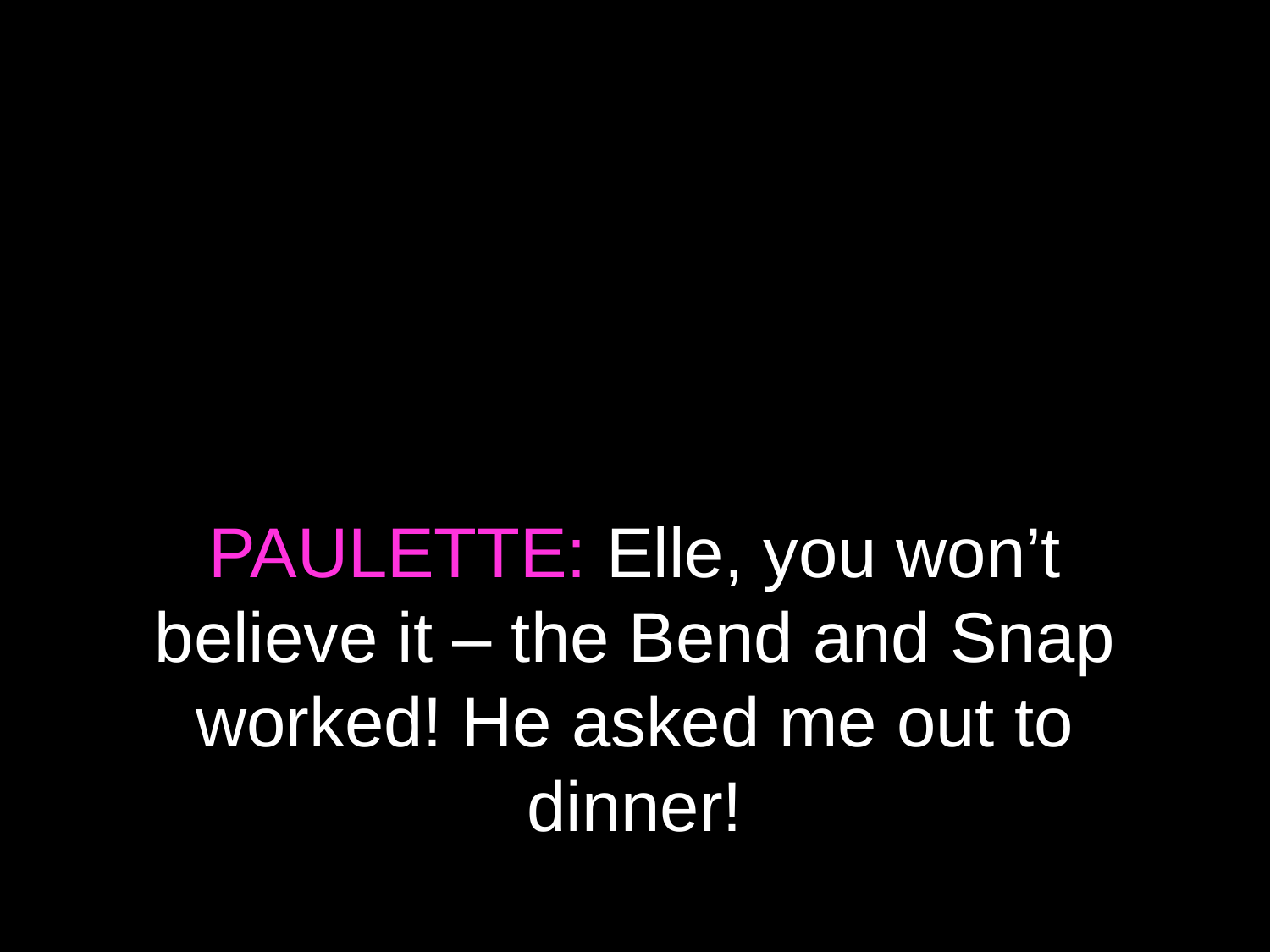

# PAULETTE: Elle, you won’t believe it – the Bend and Snap worked! He asked me out to dinner!